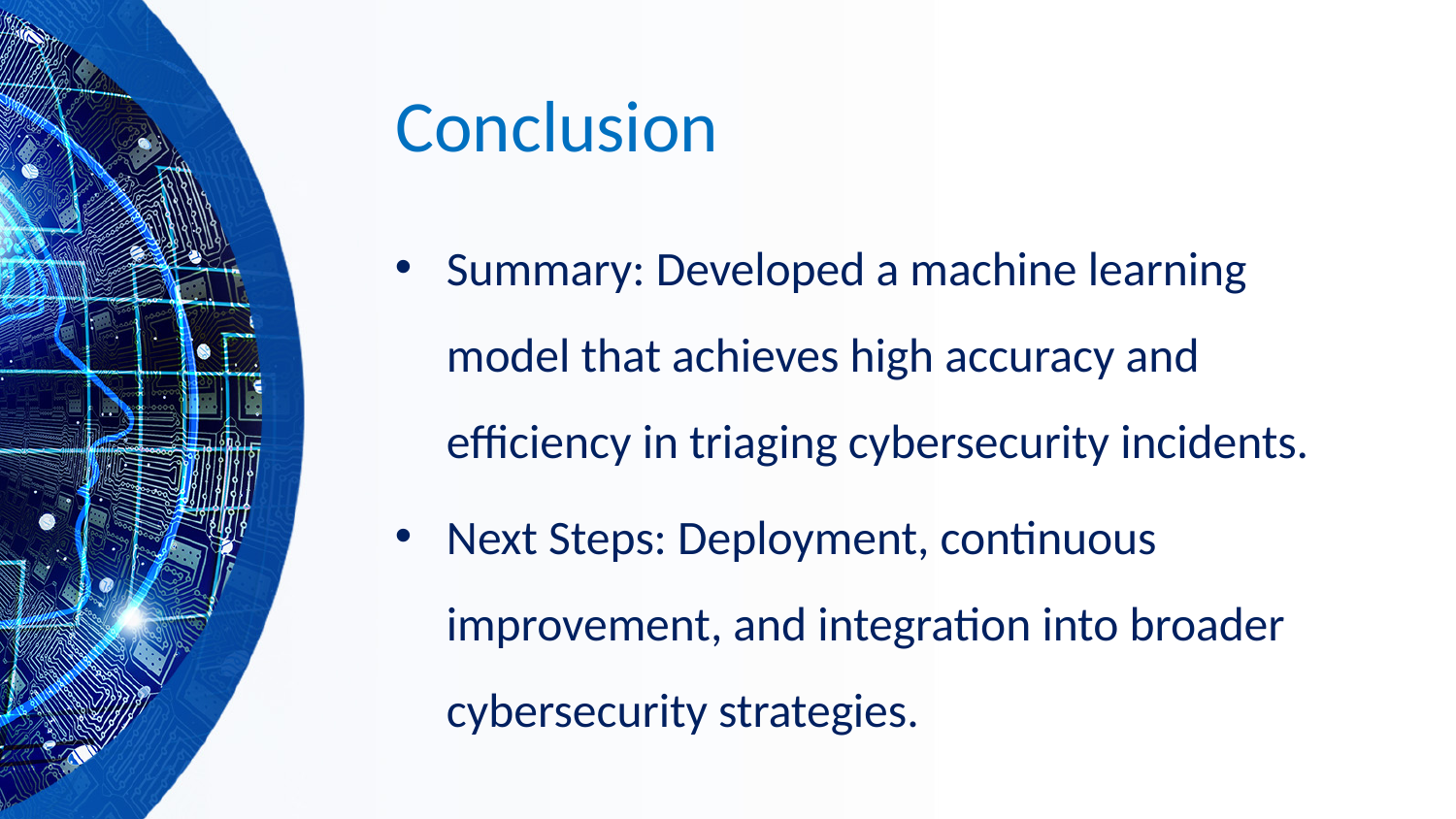

# Conclusion
Summary: Developed a machine learning model that achieves high accuracy and efficiency in triaging cybersecurity incidents.
Next Steps: Deployment, continuous improvement, and integration into broader cybersecurity strategies.